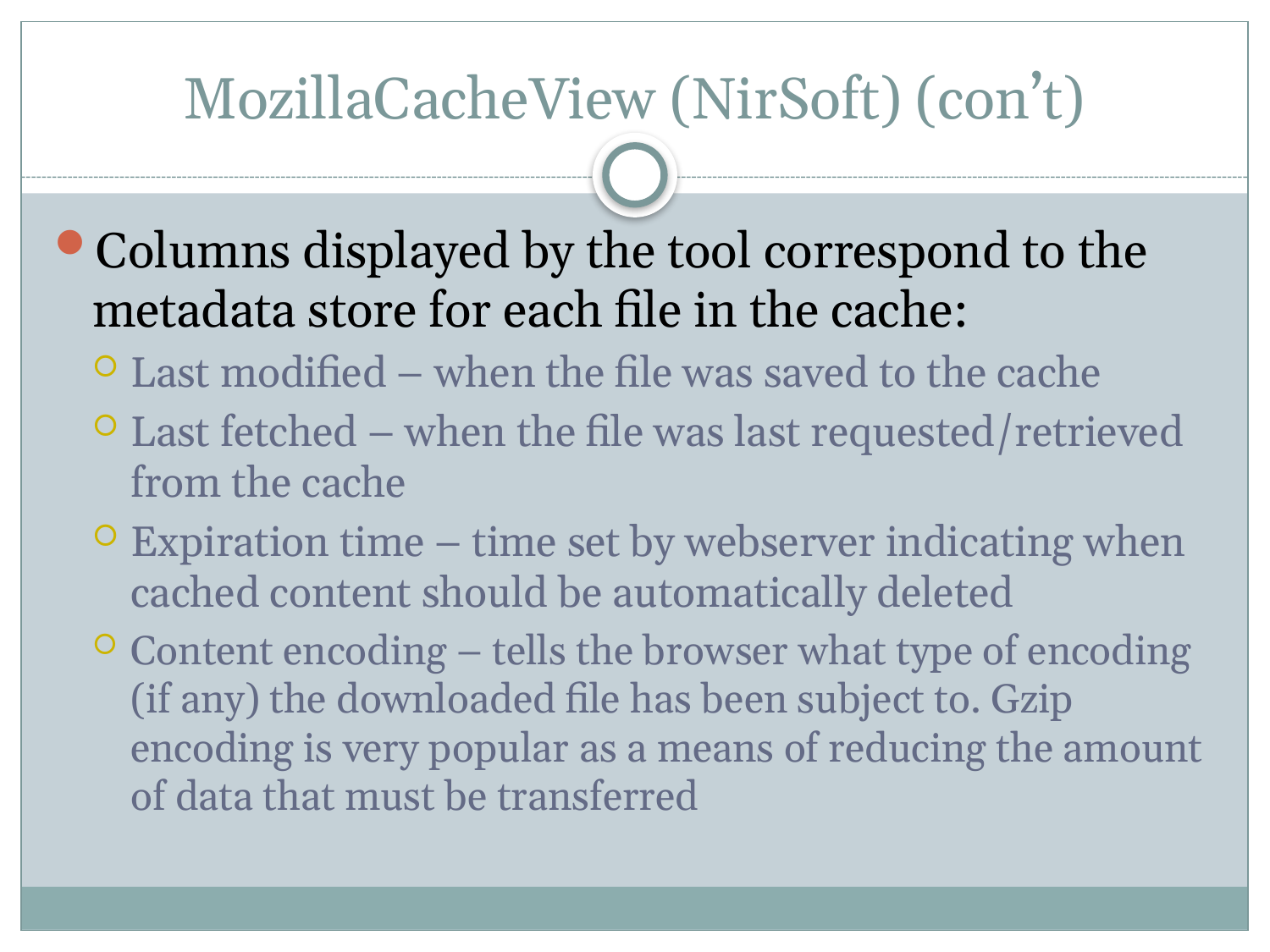

# MozillaCacheView (NirSoft) (con’t)
Columns displayed by the tool correspond to the metadata store for each file in the cache:
Last modified – when the file was saved to the cache
Last fetched – when the file was last requested/retrieved from the cache
Expiration time – time set by webserver indicating when cached content should be automatically deleted
Content encoding – tells the browser what type of encoding (if any) the downloaded file has been subject to. Gzip encoding is very popular as a means of reducing the amount of data that must be transferred